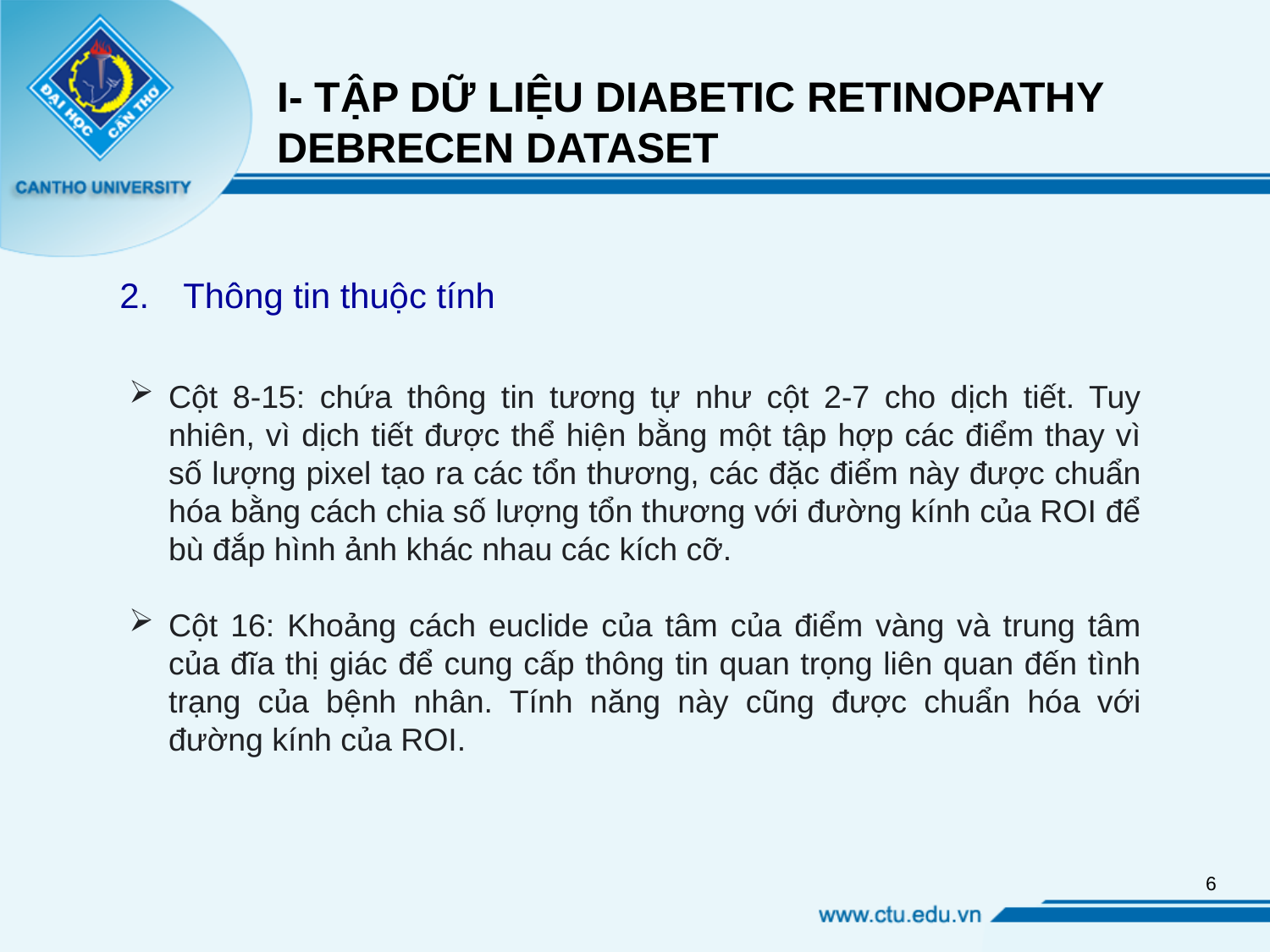

I- TẬP DỮ LIỆU DIABETIC RETINOPATHY DEBRECEN DATASET
Thông tin thuộc tính
Cột 8-15: chứa thông tin tương tự như cột 2-7 cho dịch tiết. Tuy nhiên, vì dịch tiết được thể hiện bằng một tập hợp các điểm thay vì số lượng pixel tạo ra các tổn thương, các đặc điểm này được chuẩn hóa bằng cách chia số lượng tổn thương với đường kính của ROI để bù đắp hình ảnh khác nhau các kích cỡ.

Cột 16: Khoảng cách euclide của tâm của điểm vàng và trung tâm của đĩa thị giác để cung cấp thông tin quan trọng liên quan đến tình trạng của bệnh nhân. Tính năng này cũng được chuẩn hóa với đường kính của ROI.
6